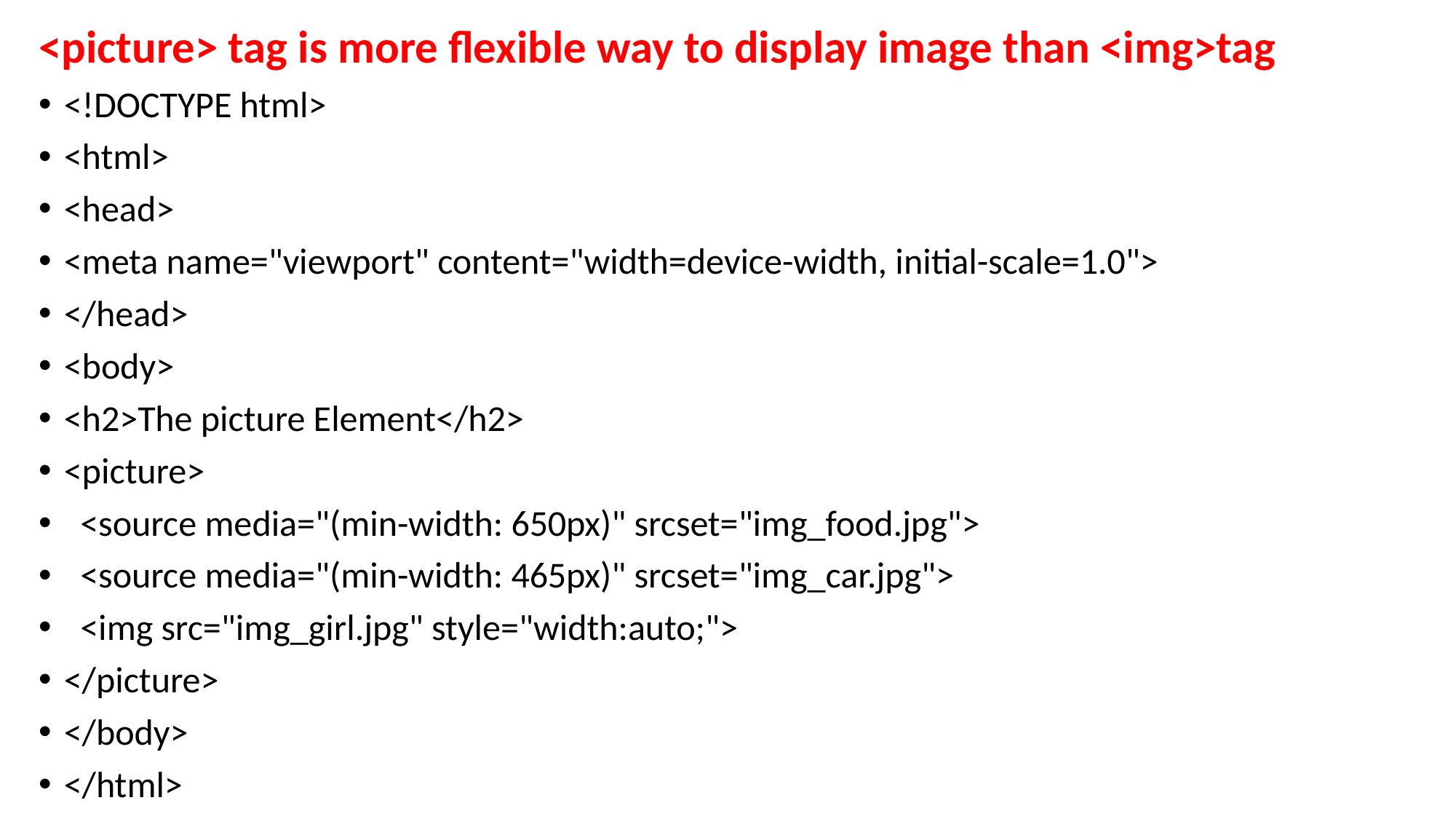

<picture> tag is more flexible way to display image than <img>tag
<!DOCTYPE html>
<html>
<head>
<meta name="viewport" content="width=device-width, initial-scale=1.0">
</head>
<body>
<h2>The picture Element</h2>
<picture>
  <source media="(min-width: 650px)" srcset="img_food.jpg">
  <source media="(min-width: 465px)" srcset="img_car.jpg">
  <img src="img_girl.jpg" style="width:auto;">
</picture>
</body>
</html>